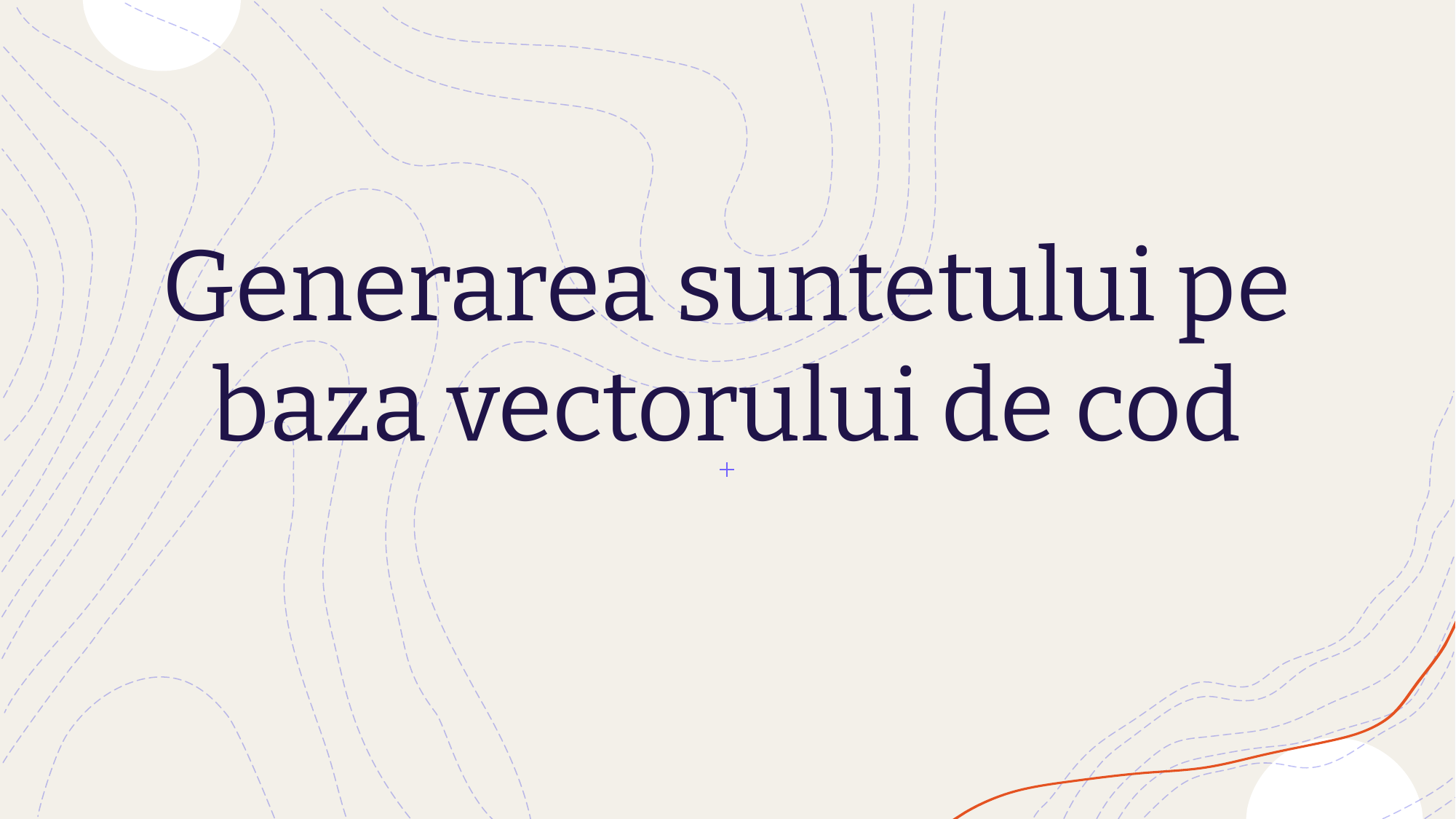

# Generarea suntetului pe baza vectorului de cod